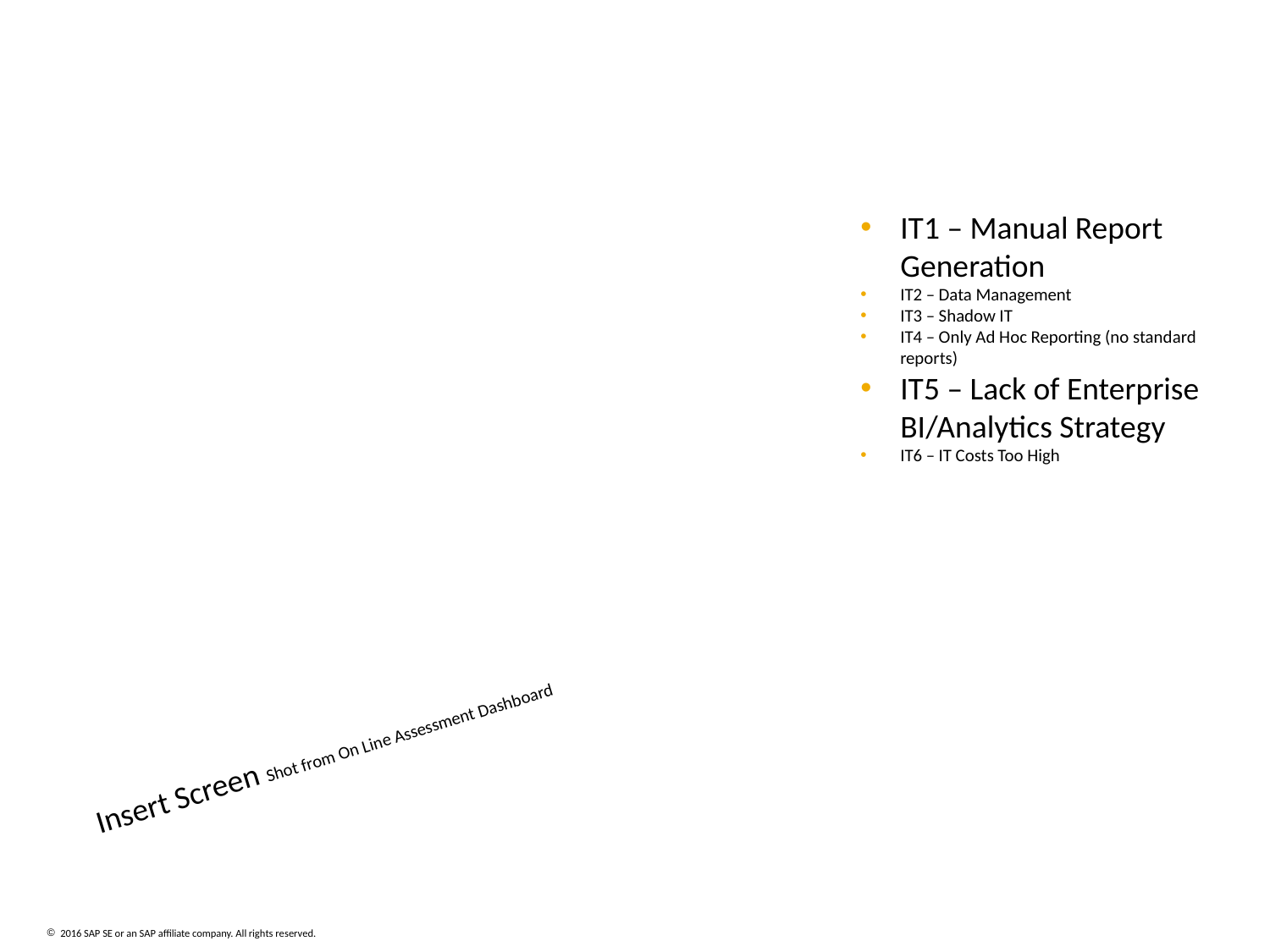

# Business Opportunities: IT
IT1 – Manual Report Generation
IT2 – Data Management
IT3 – Shadow IT
IT4 – Only Ad Hoc Reporting (no standard reports)
IT5 – Lack of Enterprise BI/Analytics Strategy
IT6 – IT Costs Too High

Insert Screen Shot from On Line Assessment Dashboard